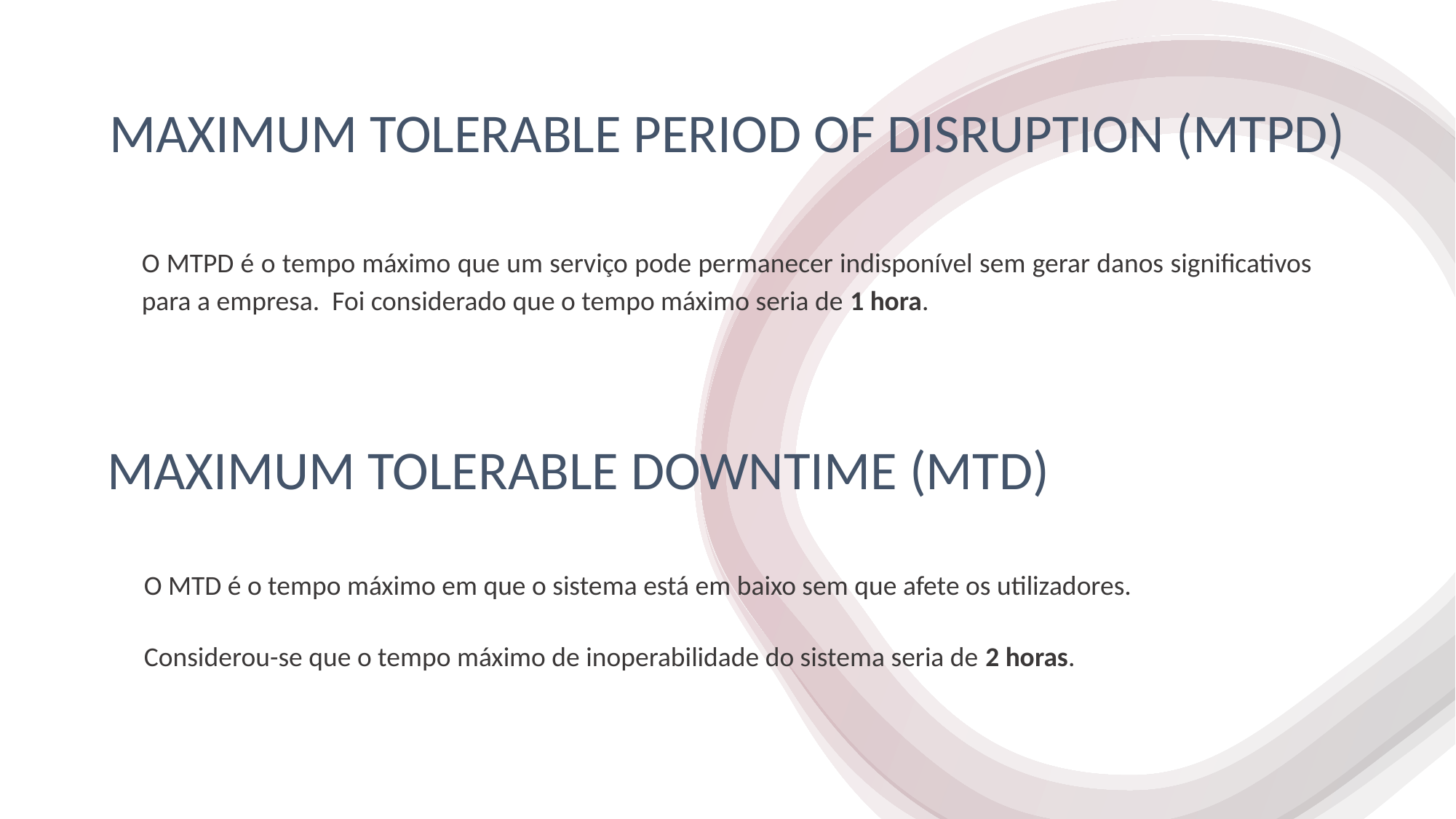

# Maximum Tolerable Period of Disruption (MTPD)
O MTPD é o tempo máximo que um serviço pode permanecer indisponível sem gerar danos significativos para a empresa.  Foi considerado que o tempo máximo seria de 1 hora.
Maximum Tolerable Downtime (MTD)
O MTD é o tempo máximo em que o sistema está em baixo sem que afete os utilizadores.
Considerou-se que o tempo máximo de inoperabilidade do sistema seria de 2 horas.